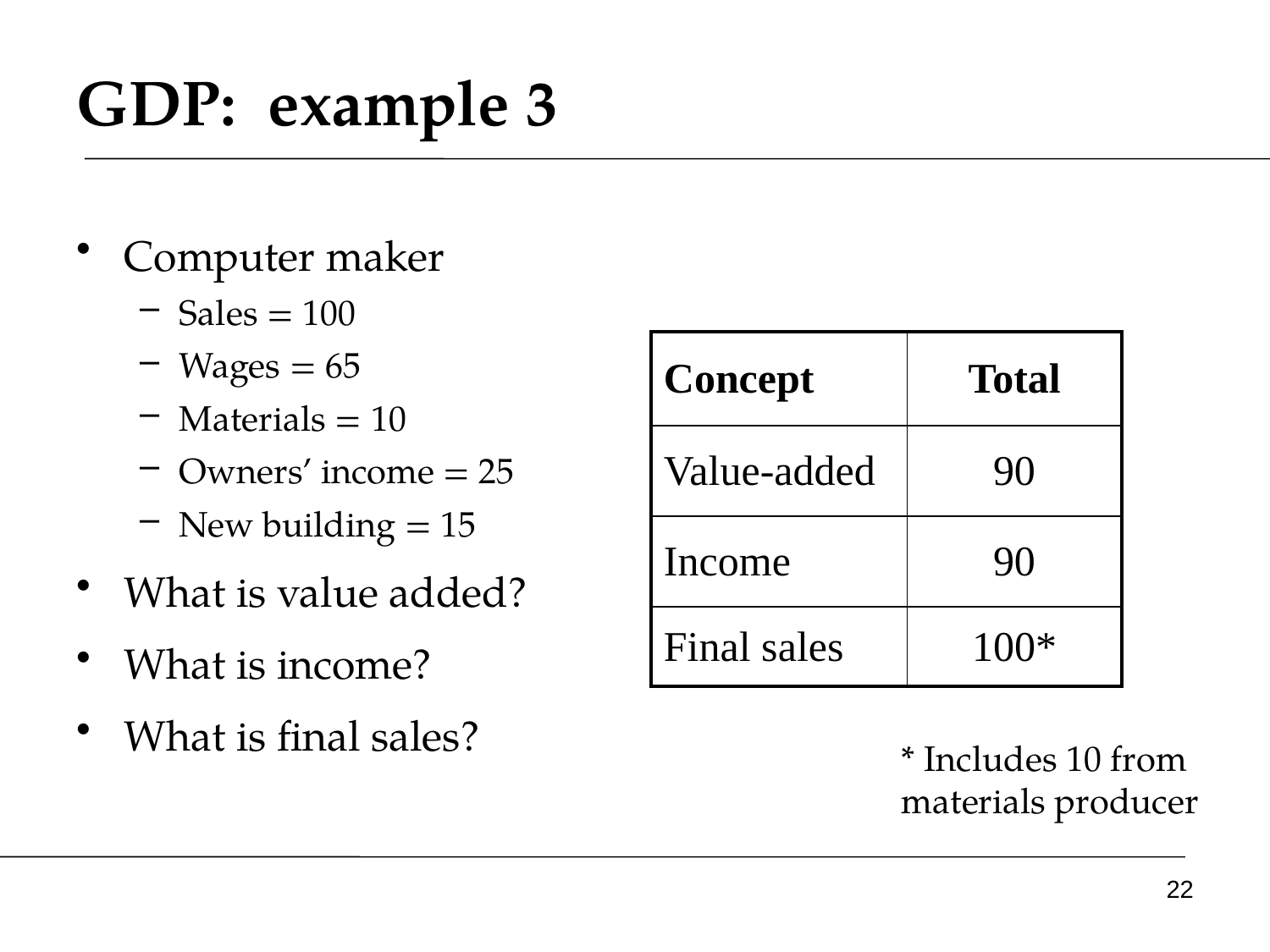

# GDP:  example 3
Computer maker
Sales = 100
Wages = 65
Materials = 10
Owners’ income = 25
New building = 15
What is value added?
What is income?
What is final sales?
| Concept | Total |
| --- | --- |
| Value-added | 90 |
| Income | 90 |
| Final sales | 100\* |
* Includes 10 from materials producer
22